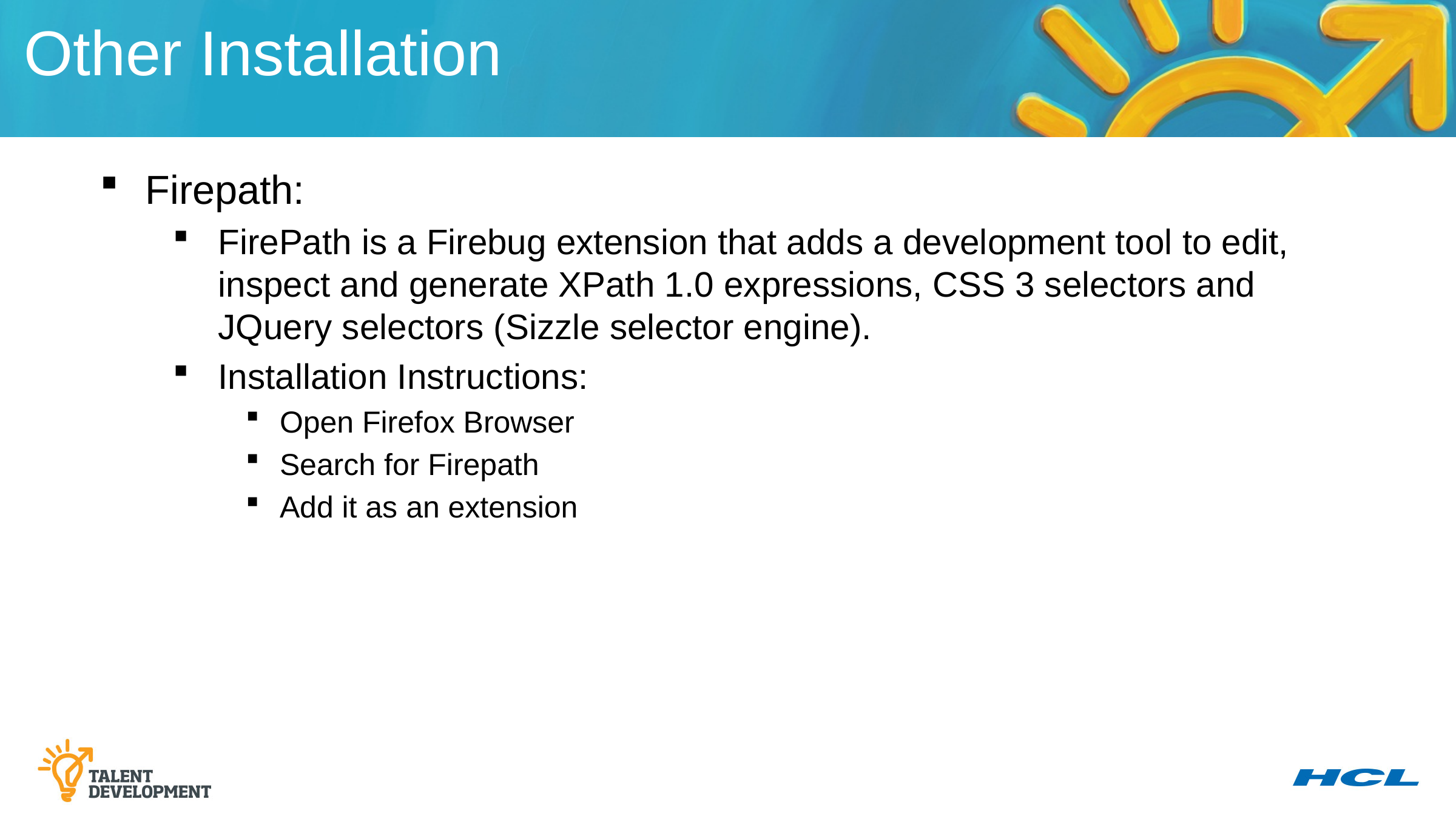

Other Installation
Firepath:
FirePath is a Firebug extension that adds a development tool to edit, inspect and generate XPath 1.0 expressions, CSS 3 selectors and JQuery selectors (Sizzle selector engine).
Installation Instructions:
Open Firefox Browser
Search for Firepath
Add it as an extension